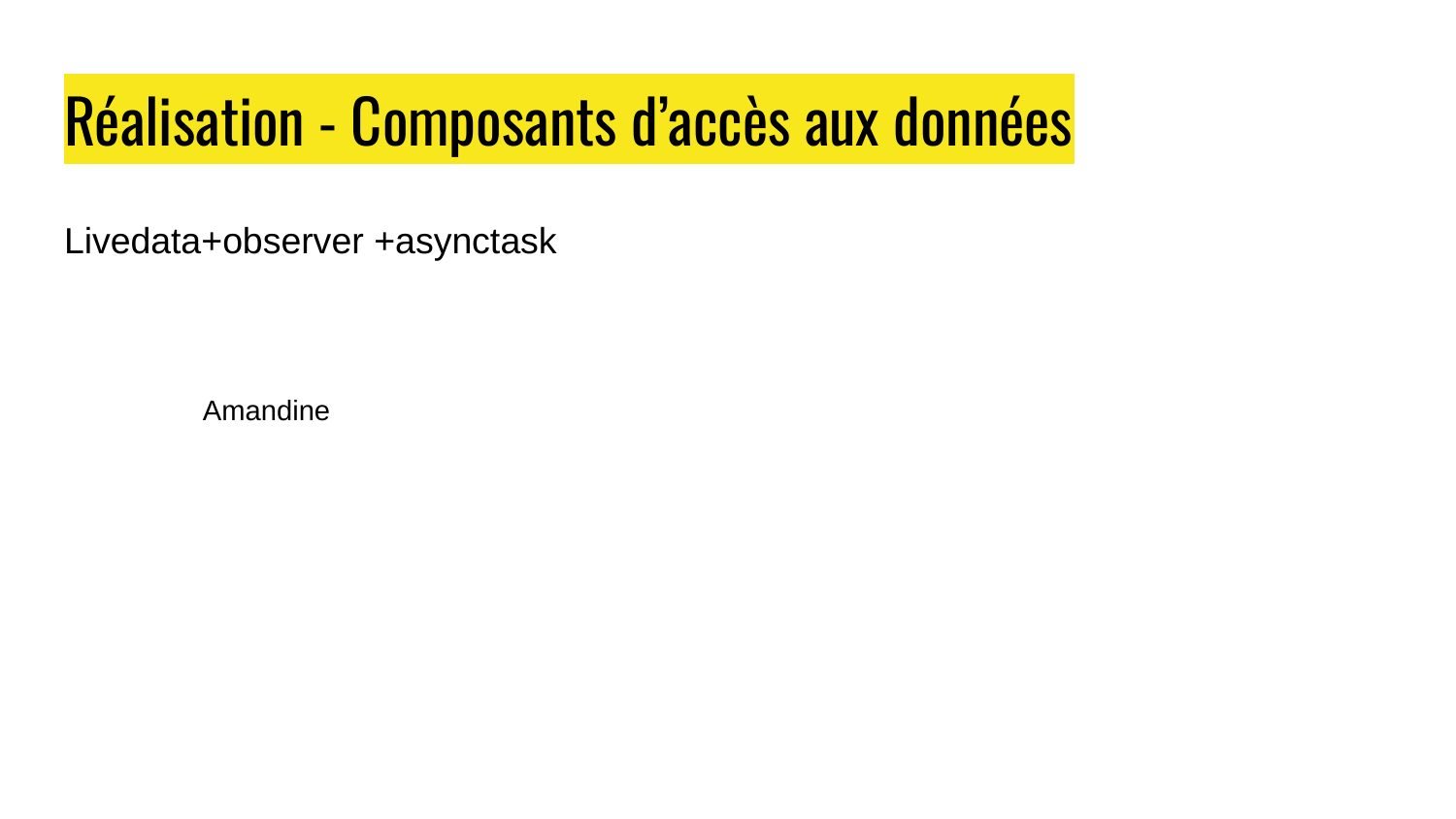

# Réalisation - Composants d’accès aux données
Livedata+observer +asynctask
Amandine